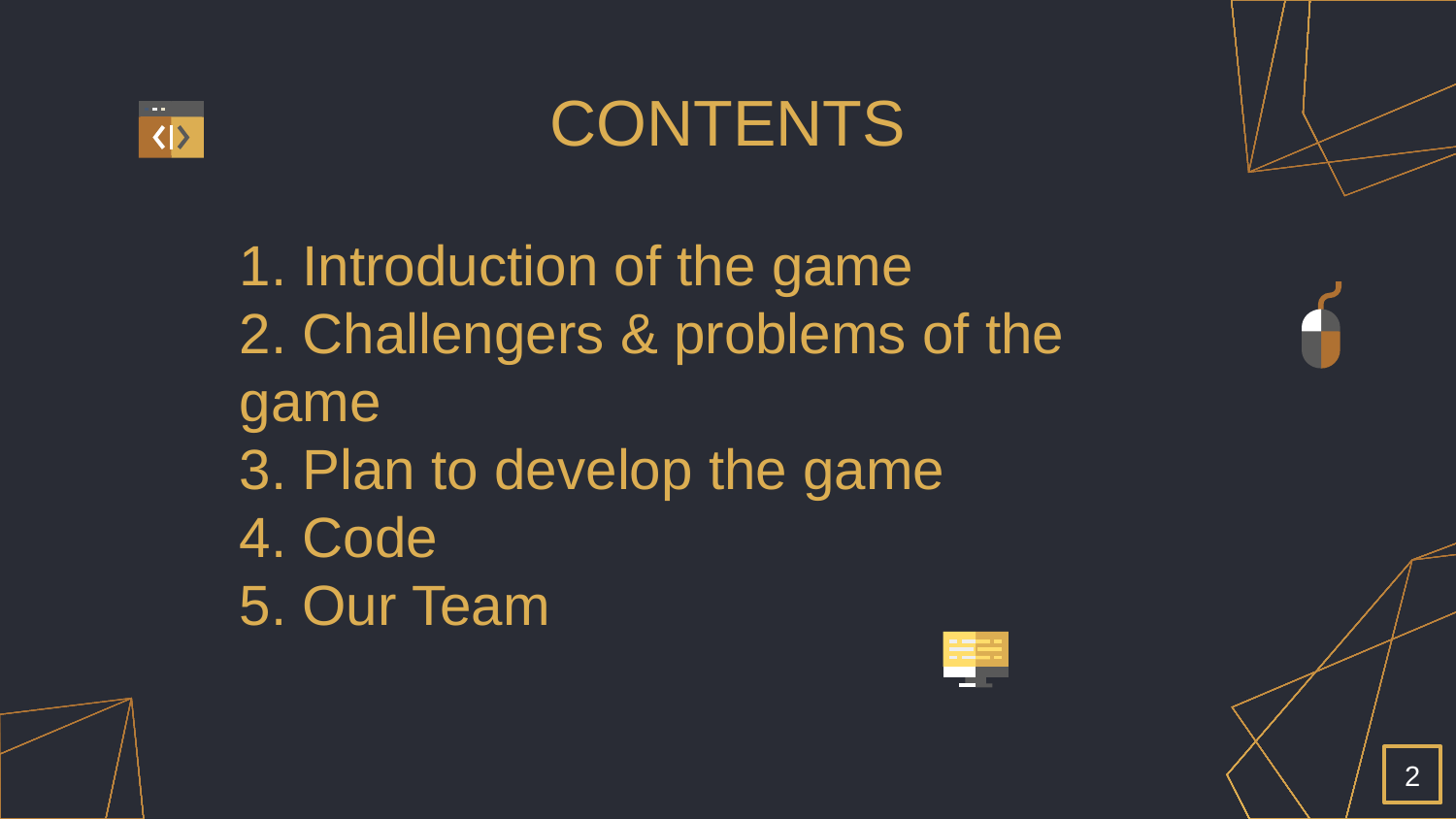

# CONTENTS

1. Introduction of the game
2. Challengers & problems of the game
3. Plan to develop the game
4. Code
5. Our Team

2